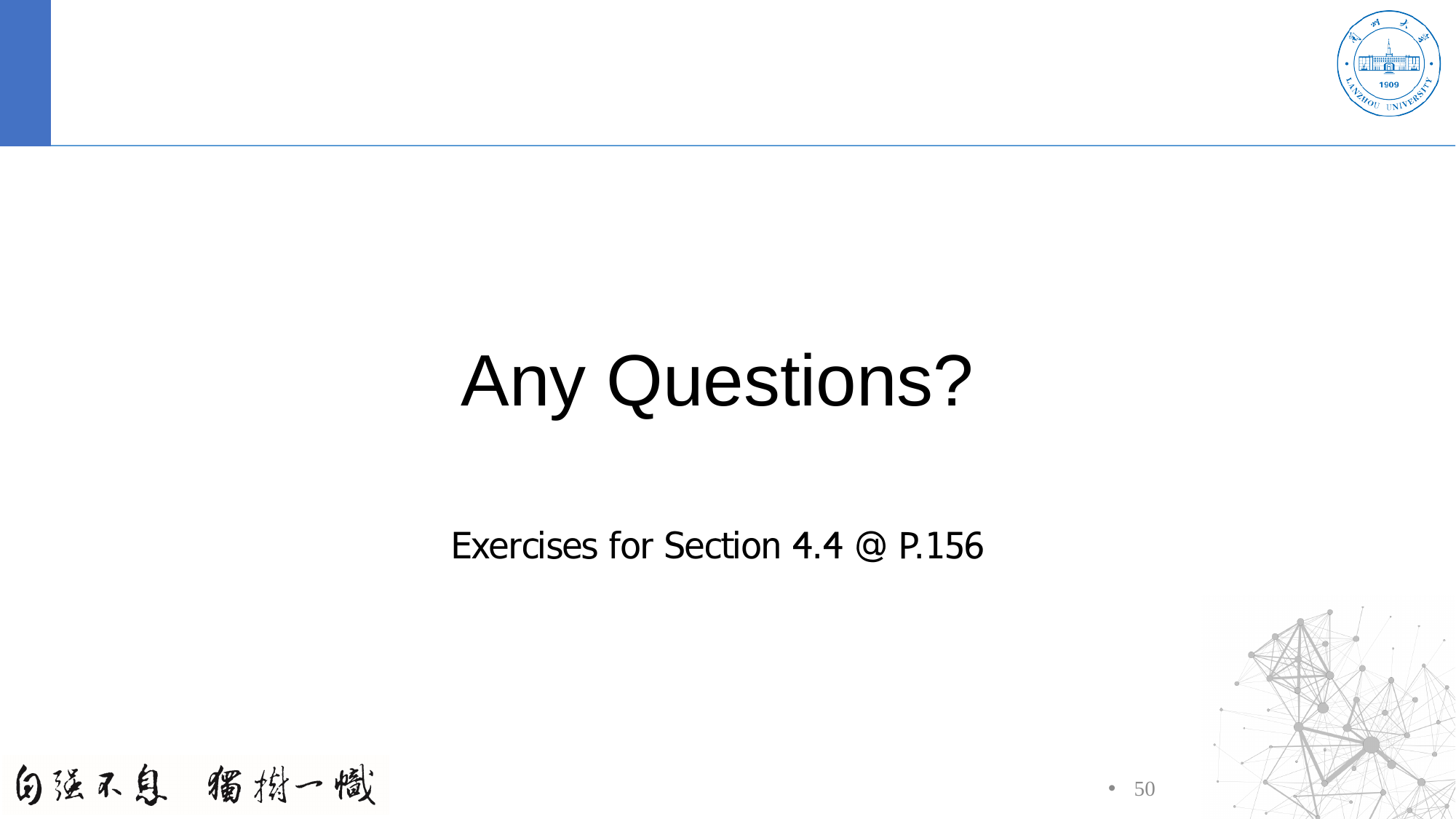

#

Any Questions?
Exercises for Section 4.4 @ P.156
50